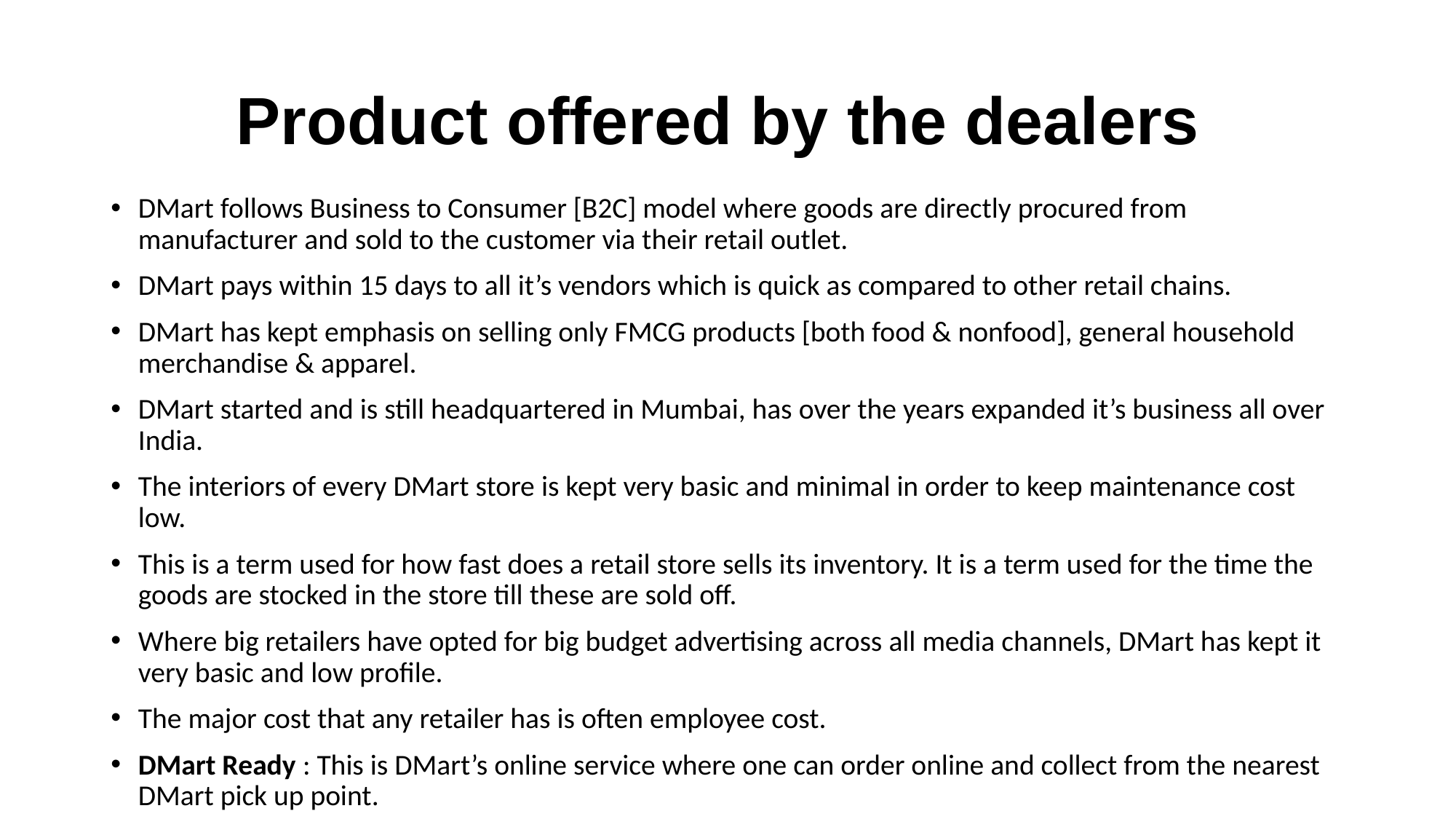

# Product offered by the dealers
DMart follows Business to Consumer [B2C] model where goods are directly procured from manufacturer and sold to the customer via their retail outlet.
DMart pays within 15 days to all it’s vendors which is quick as compared to other retail chains.
DMart has kept emphasis on selling only FMCG products [both food & nonfood], general household merchandise & apparel.
DMart started and is still headquartered in Mumbai, has over the years expanded it’s business all over India.
The interiors of every DMart store is kept very basic and minimal in order to keep maintenance cost low.
This is a term used for how fast does a retail store sells its inventory. It is a term used for the time the goods are stocked in the store till these are sold off.
Where big retailers have opted for big budget advertising across all media channels, DMart has kept it very basic and low profile.
The major cost that any retailer has is often employee cost.
DMart Ready : This is DMart’s online service where one can order online and collect from the nearest DMart pick up point.